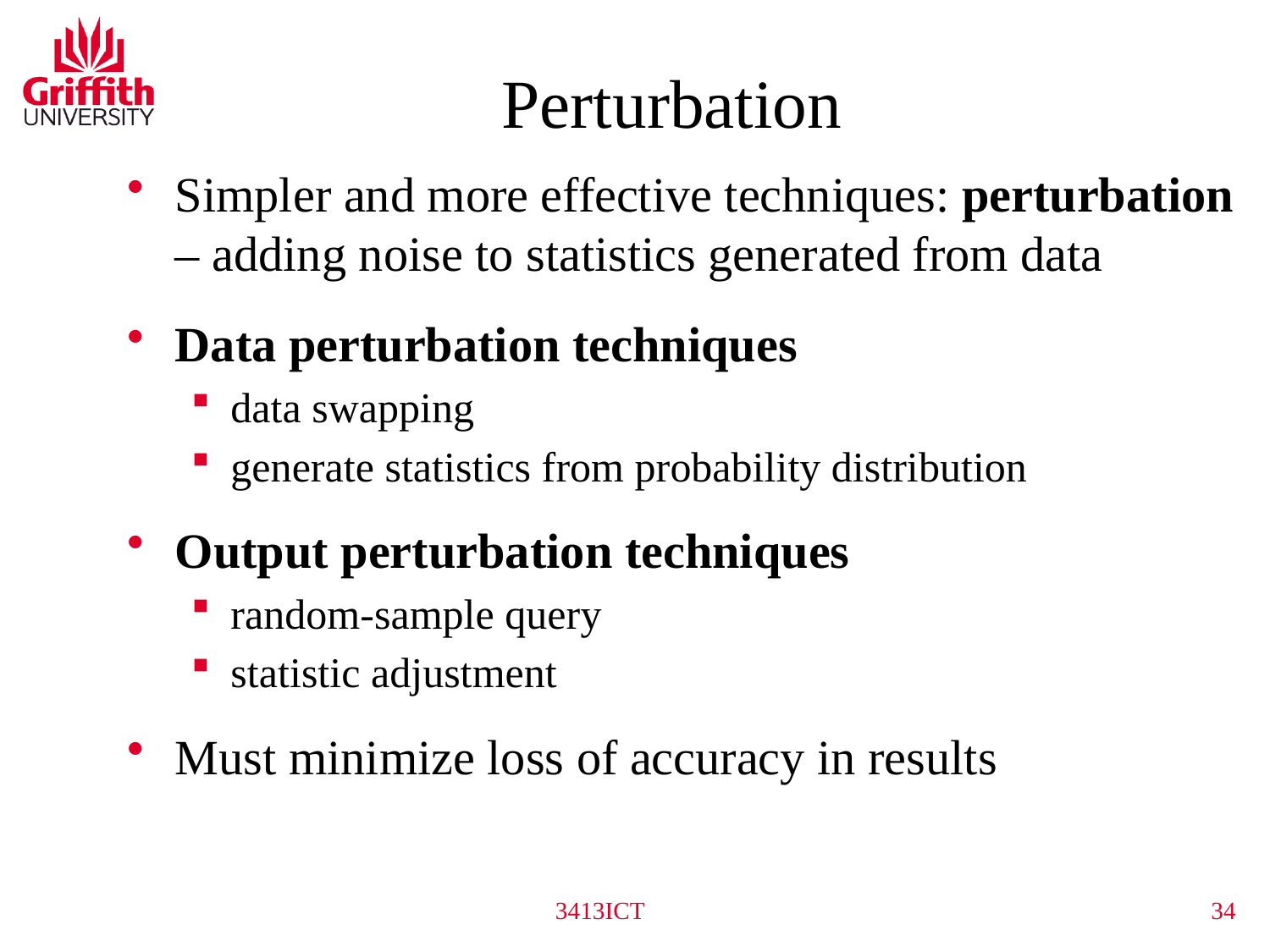

# Perturbation
Simpler and more effective techniques: perturbation – adding noise to statistics generated from data

Data perturbation techniques
data swapping
generate statistics from probability distribution

Output perturbation techniques
random-sample query
statistic adjustment

Must minimize loss of accuracy in results
3413ICT
34